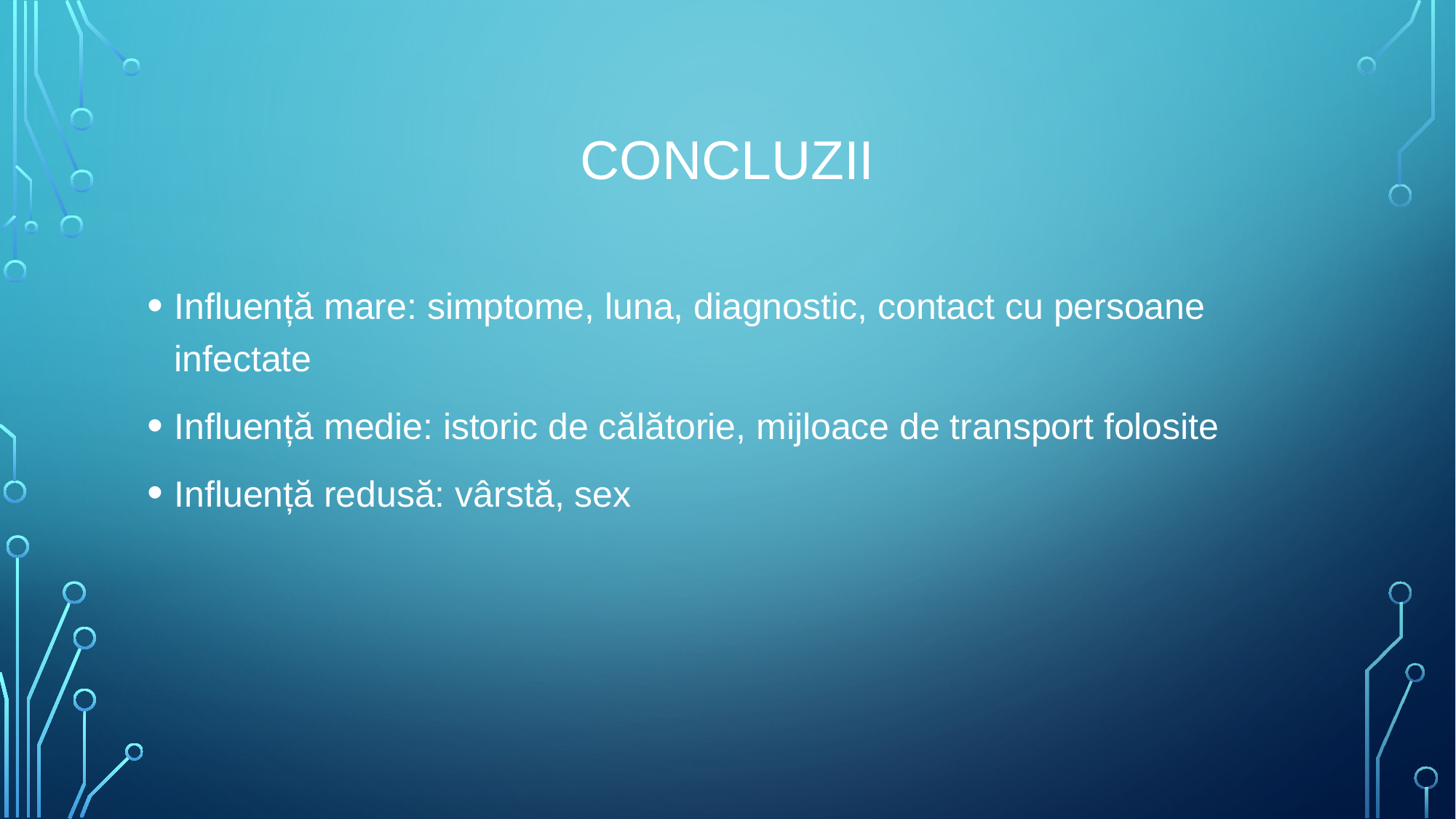

# Concluzii
Influență mare: simptome, luna, diagnostic, contact cu persoane infectate
Influență medie: istoric de călătorie, mijloace de transport folosite
Influență redusă: vârstă, sex